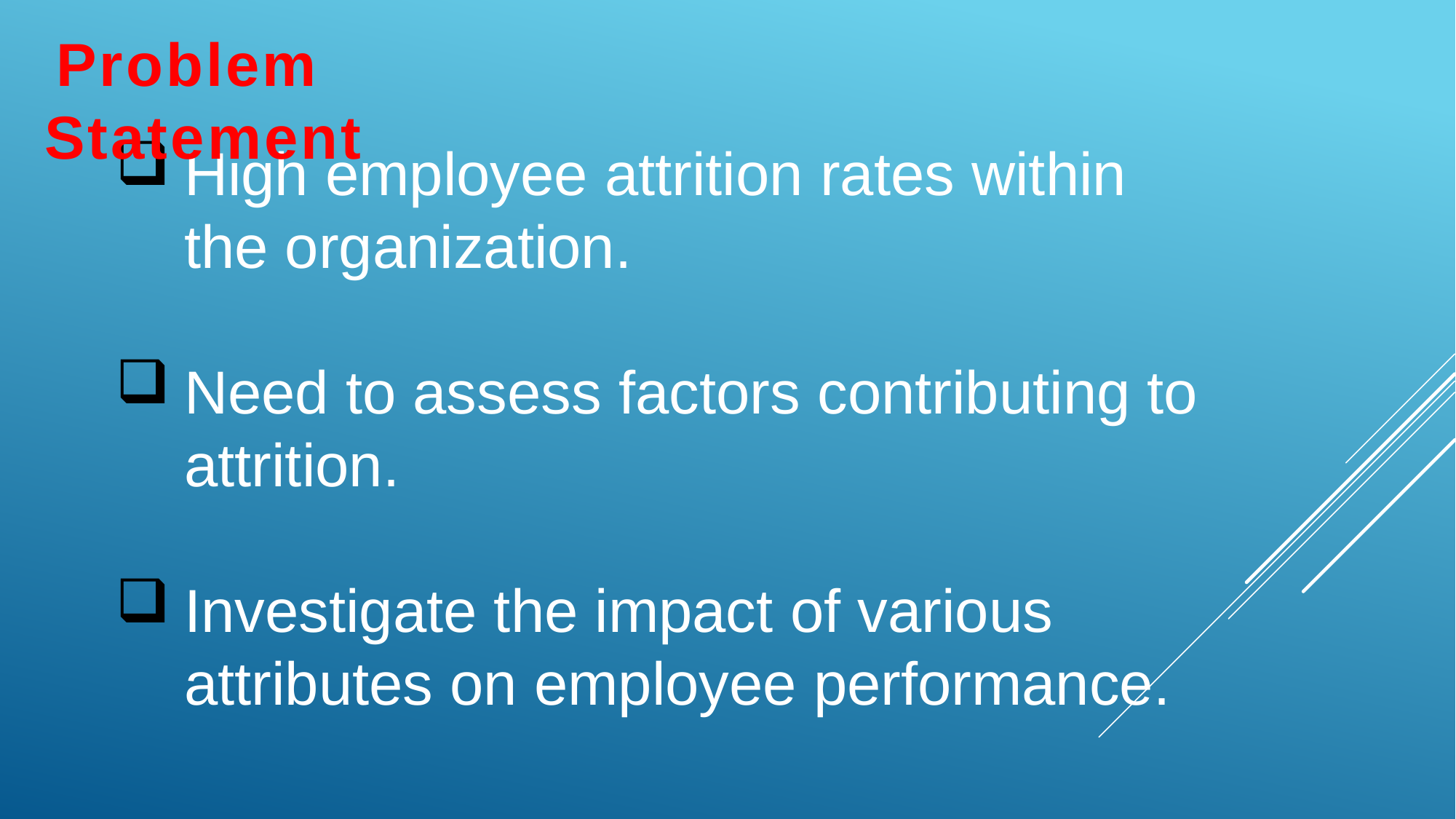

Problem Statement
High employee attrition rates within the organization.

Need to assess factors contributing to attrition.

Investigate the impact of various attributes on employee performance.